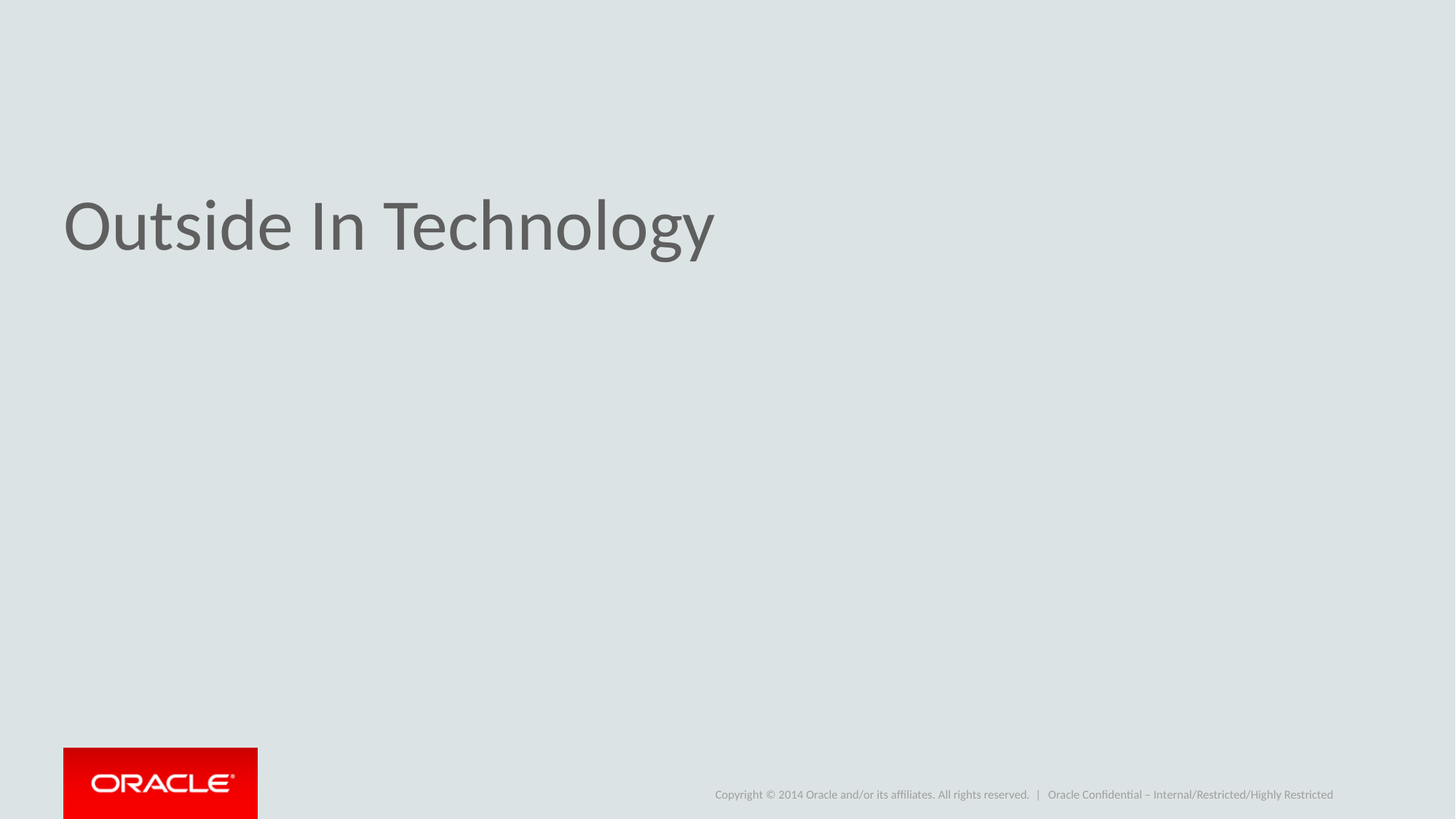

# Outside In Technology

Oracle Confidential – Internal/Restricted/Highly Restricted